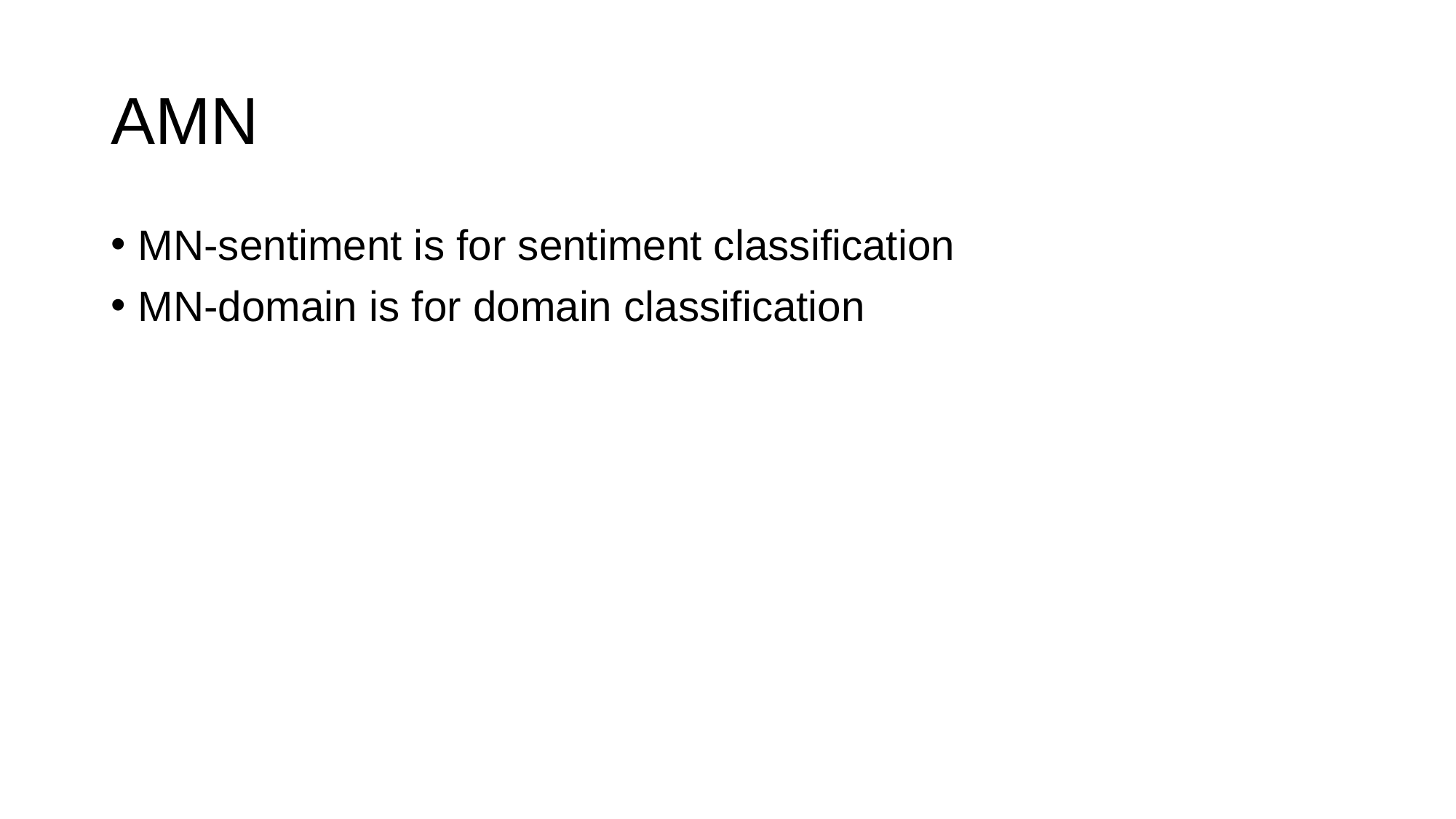

# AMN
MN-sentiment is for sentiment classification
MN-domain is for domain classification